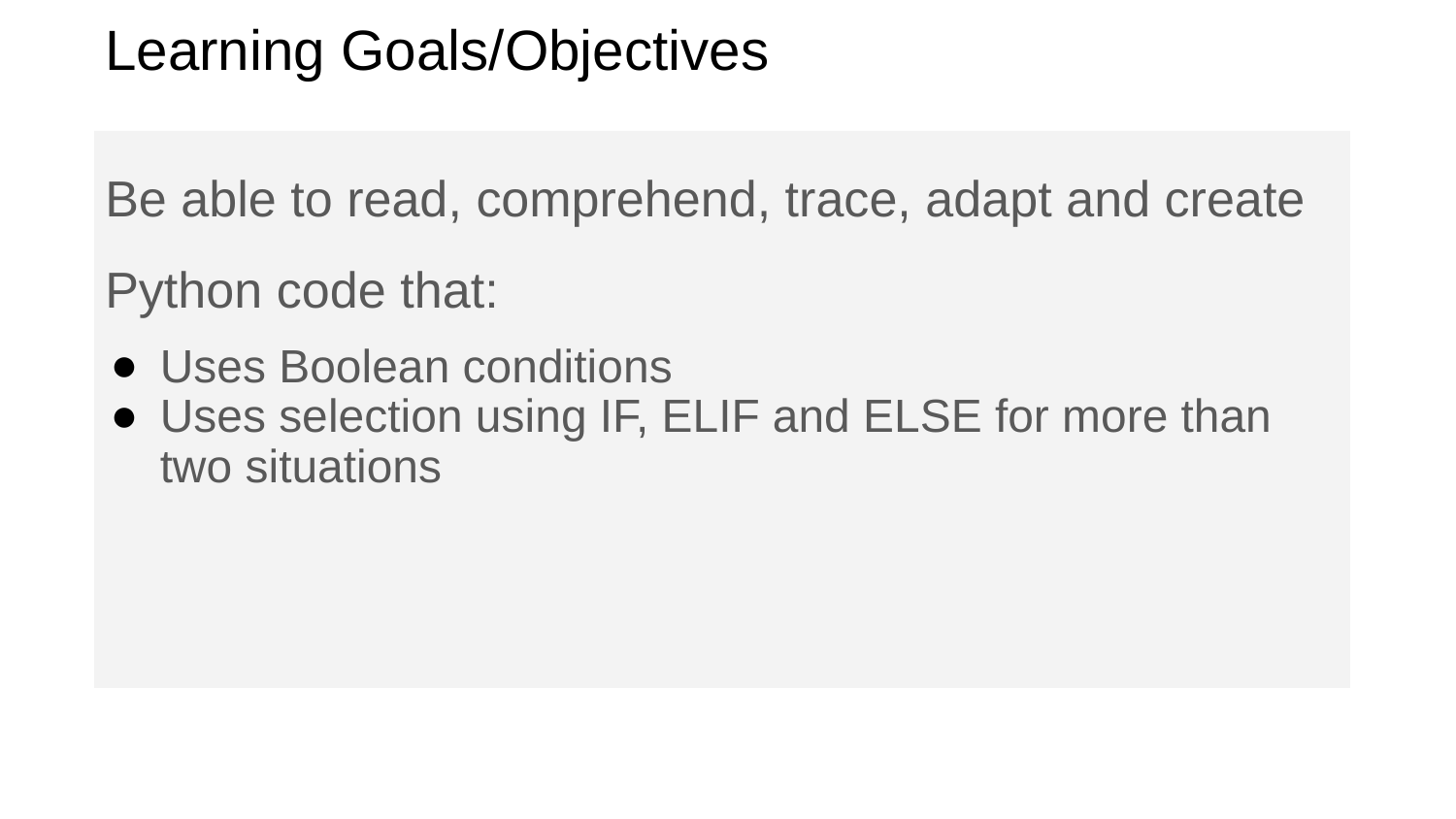

# Learning Goals/Objectives
Be able to read, comprehend, trace, adapt and create Python code that:
Uses Boolean conditions
Uses selection using IF, ELIF and ELSE for more than two situations